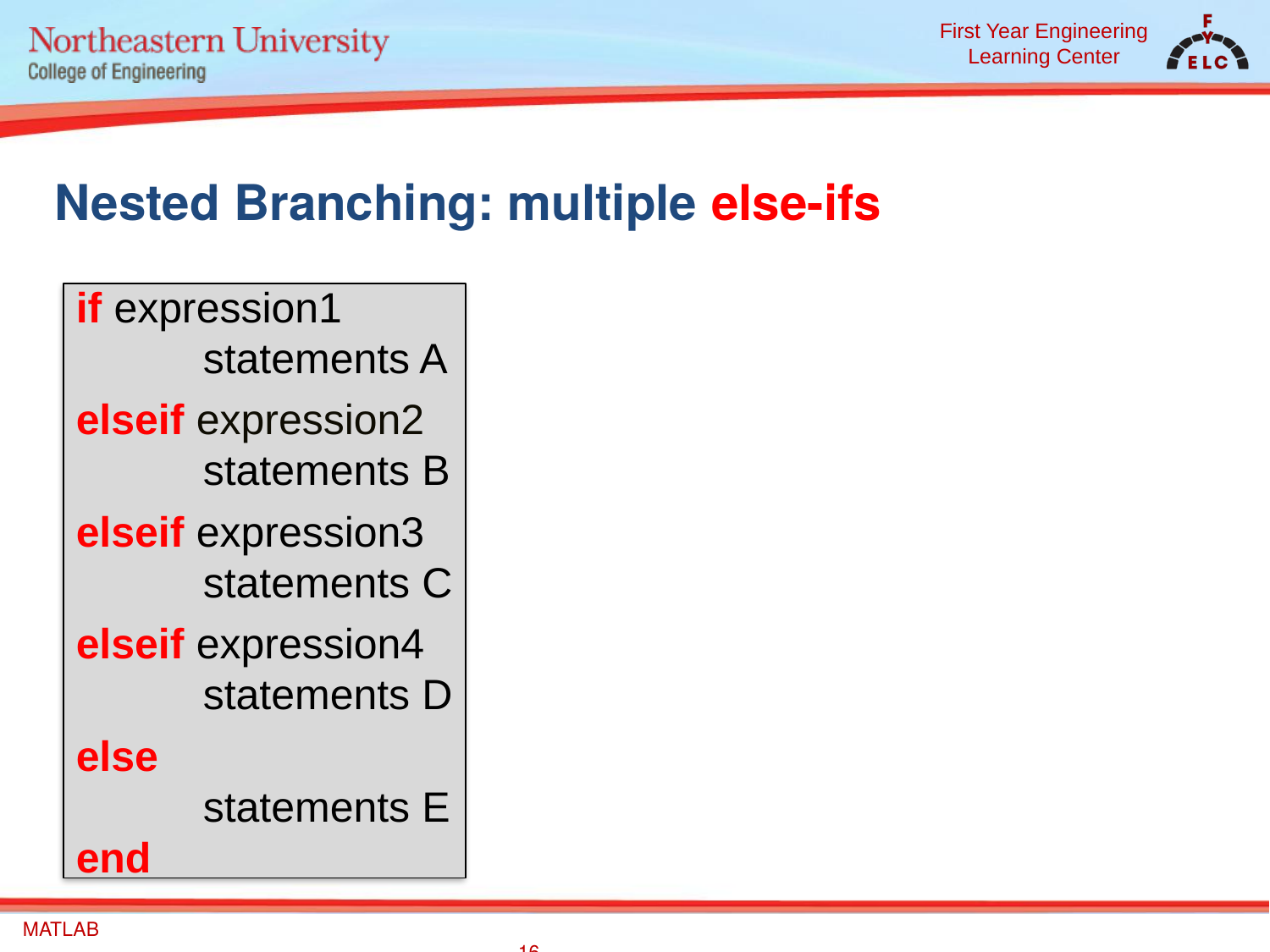

# Nested Branching: multiple else-ifs
if expression1
	statements A
elseif expression2
	statements B
elseif expression3
	statements C
elseif expression4
	statements D
else
	statements E
end